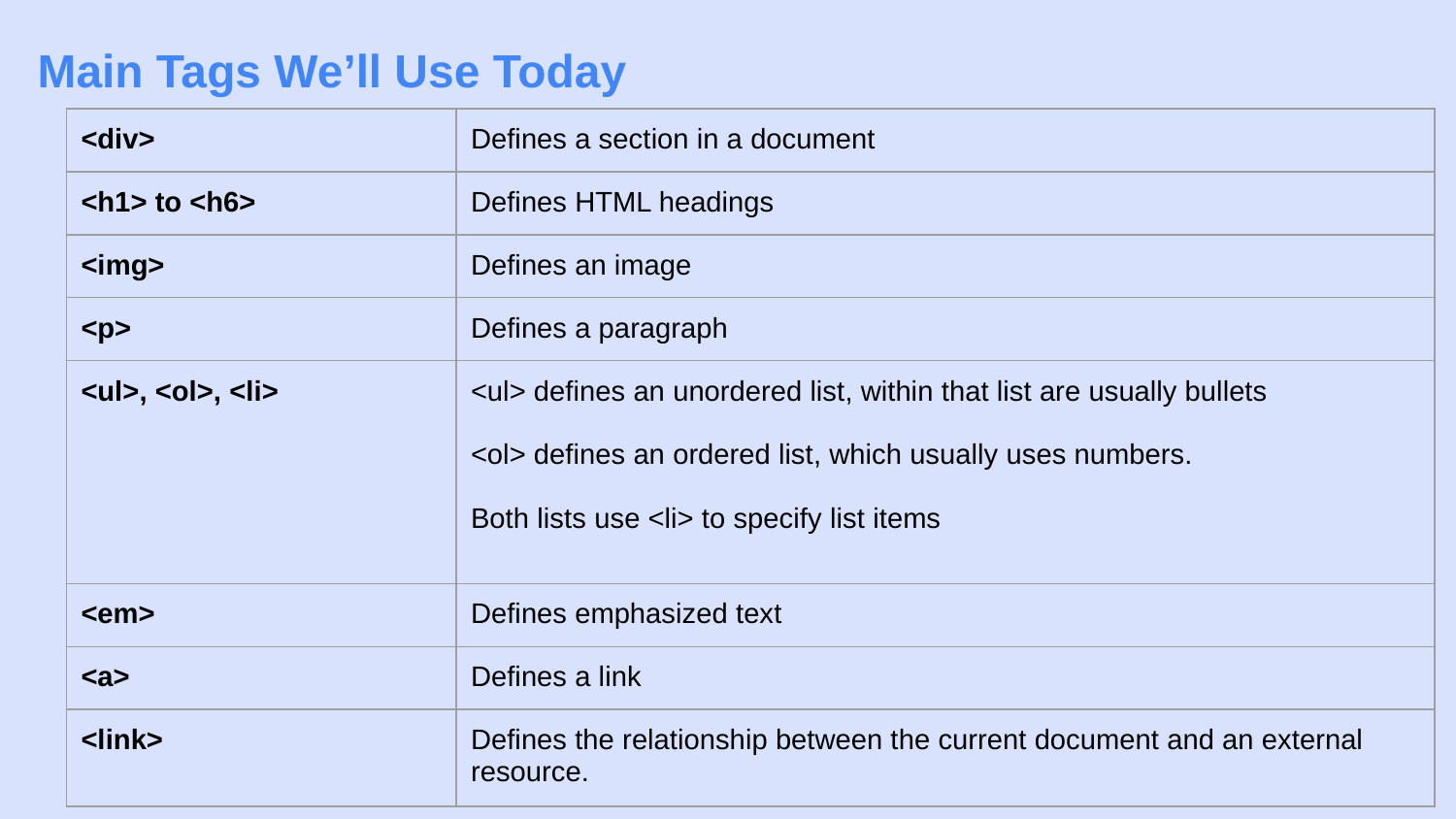

Main Tags We’ll Use Today
| <div> | Defines a section in a document |
| --- | --- |
| <h1> to <h6> | Defines HTML headings |
| <img> | Defines an image |
| <p> | Defines a paragraph |
| <ul>, <ol>, <li> | <ul> defines an unordered list, within that list are usually bullets <ol> defines an ordered list, which usually uses numbers. Both lists use <li> to specify list items |
| <em> | Defines emphasized text |
| <a> | Defines a link |
| <link> | Defines the relationship between the current document and an external resource. |